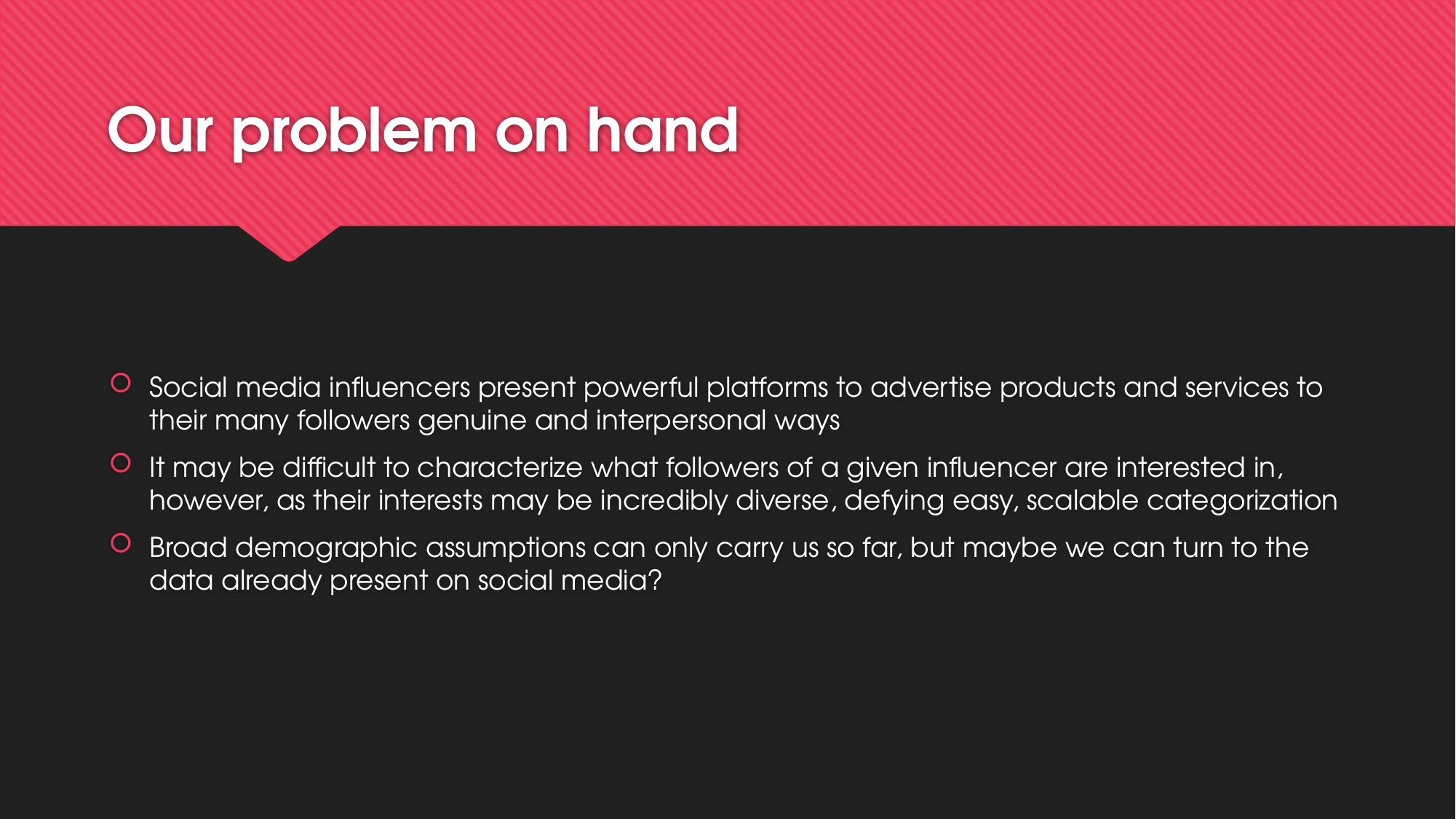

# Our problem on hand
Social media influencers present powerful platforms to advertise products and services to their many followers genuine and interpersonal ways
It may be difficult to characterize what followers of a given influencer are interested in, however, as their interests may be incredibly diverse, defying easy, scalable categorization
Broad demographic assumptions can only carry us so far, but maybe we can turn to the data already present on social media?